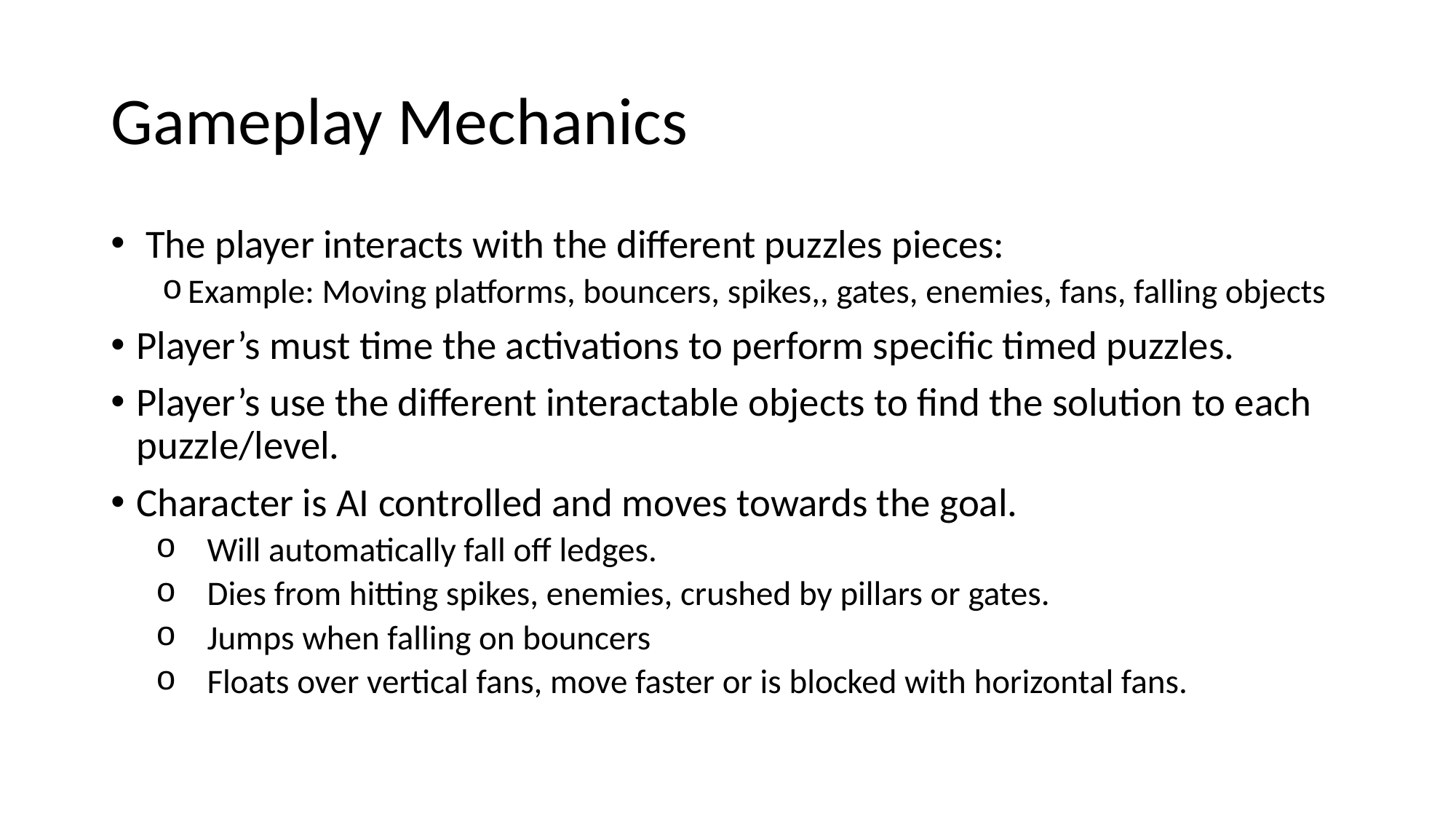

# Gameplay Mechanics
 The player interacts with the different puzzles pieces:
Example: Moving platforms, bouncers, spikes,, gates, enemies, fans, falling objects
Player’s must time the activations to perform specific timed puzzles.
Player’s use the different interactable objects to find the solution to each puzzle/level.
Character is AI controlled and moves towards the goal.
Will automatically fall off ledges.
Dies from hitting spikes, enemies, crushed by pillars or gates.
Jumps when falling on bouncers
Floats over vertical fans, move faster or is blocked with horizontal fans.